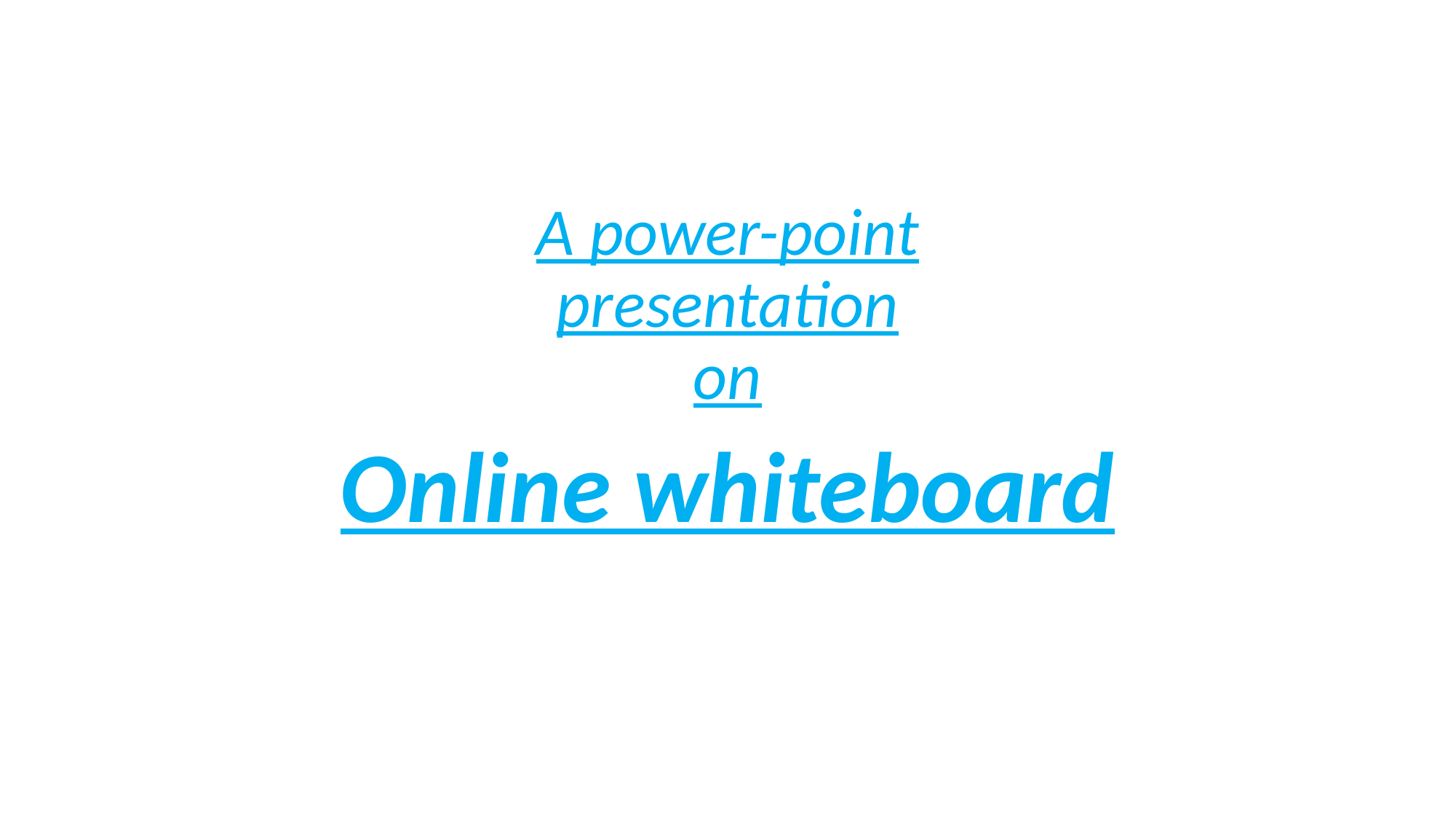

# A power-point presentation on
Online whiteboard